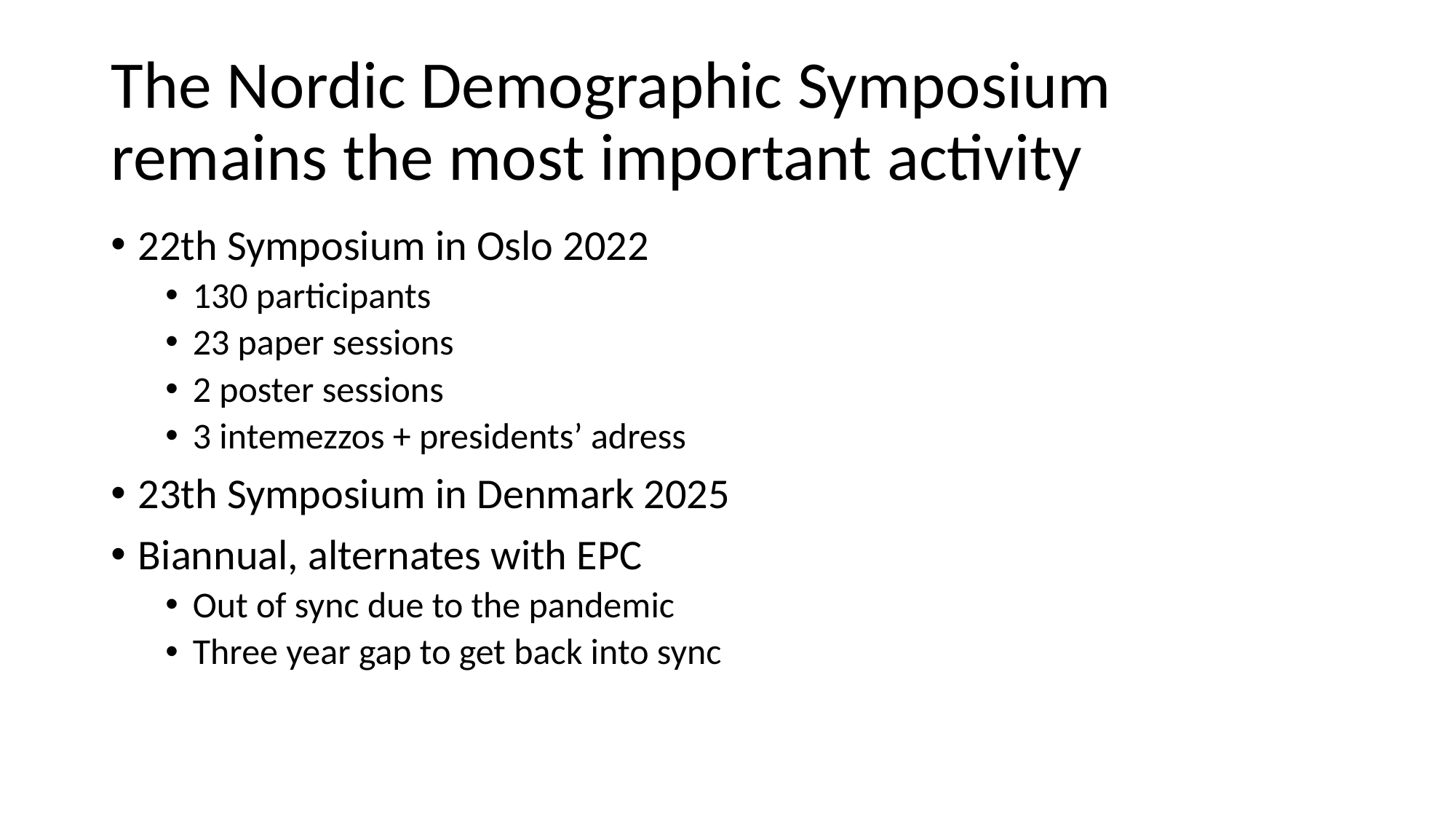

# The Nordic Demographic Symposium remains the most important activity
22th Symposium in Oslo 2022
130 participants
23 paper sessions
2 poster sessions
3 intemezzos + presidents’ adress
23th Symposium in Denmark 2025
Biannual, alternates with EPC
Out of sync due to the pandemic
Three year gap to get back into sync